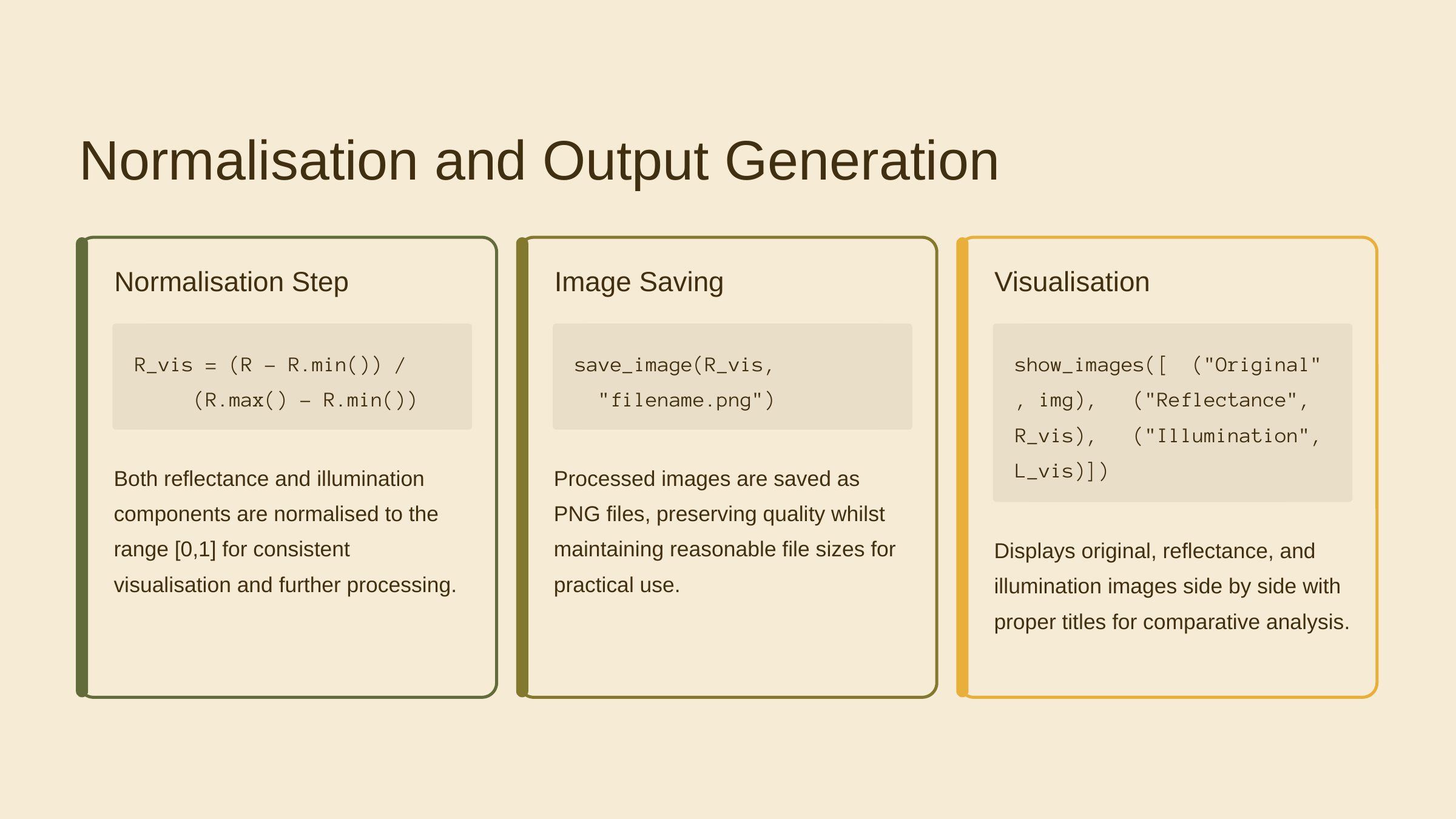

Normalisation and Output Generation

Normalisation Step
Image Saving
Visualisation

R_vis = (R - R.min()) /         (R.max() - R.min())
save_image(R_vis,            "filename.png")
show_images([  ("Original", img),   ("Reflectance", R_vis),   ("Illumination", L_vis)])
Both reflectance and illumination components are normalised to the range [0,1] for consistent visualisation and further processing.
Processed images are saved as PNG files, preserving quality whilst maintaining reasonable file sizes for practical use.
Displays original, reflectance, and illumination images side by side with proper titles for comparative analysis.